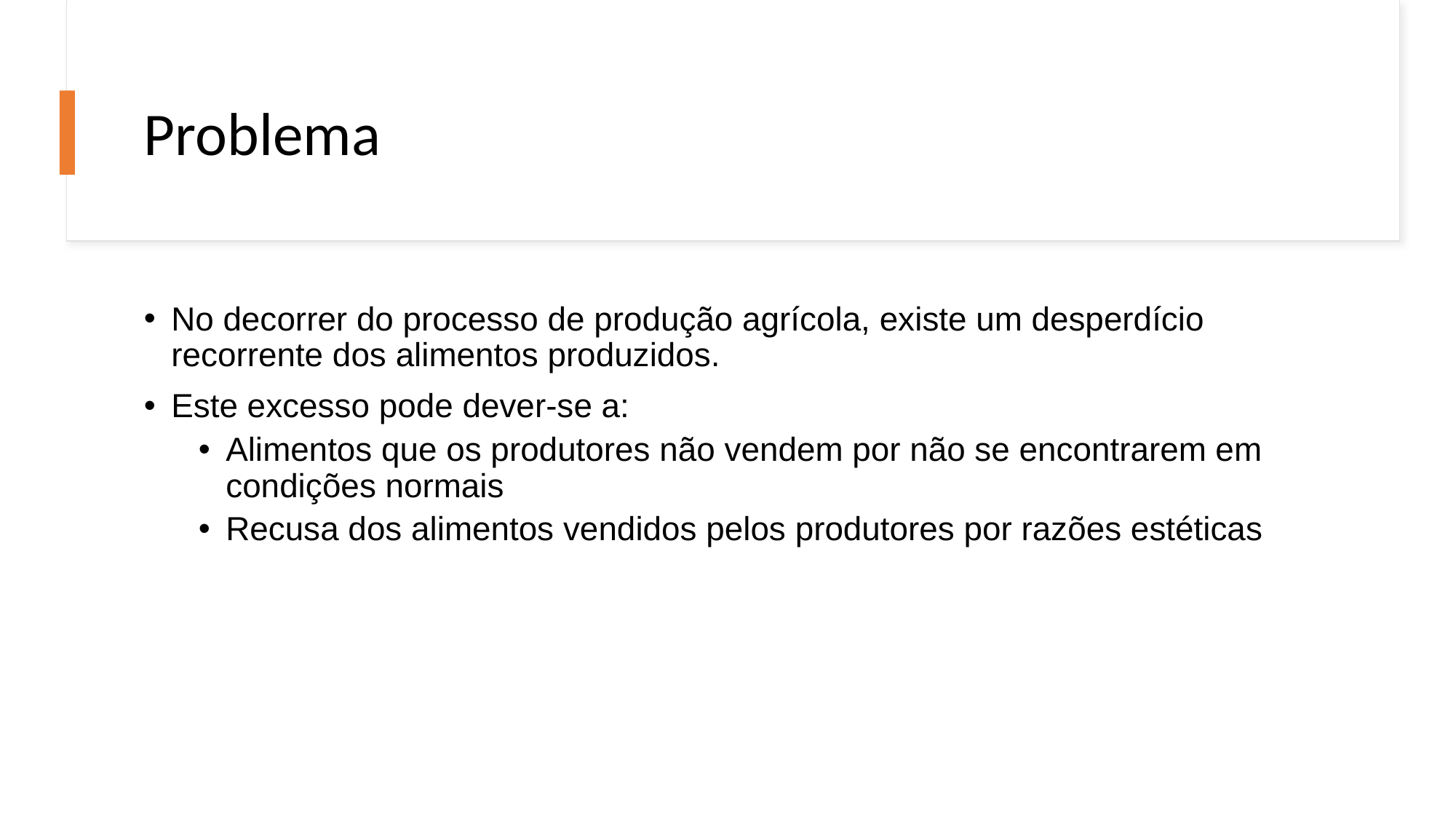

# Problema

No decorrer do processo de produção agrícola, existe um desperdício recorrente dos alimentos produzidos.
Este excesso pode dever-se a:
Alimentos que os produtores não vendem por não se encontrarem em condições normais
Recusa dos alimentos vendidos pelos produtores por razões estéticas